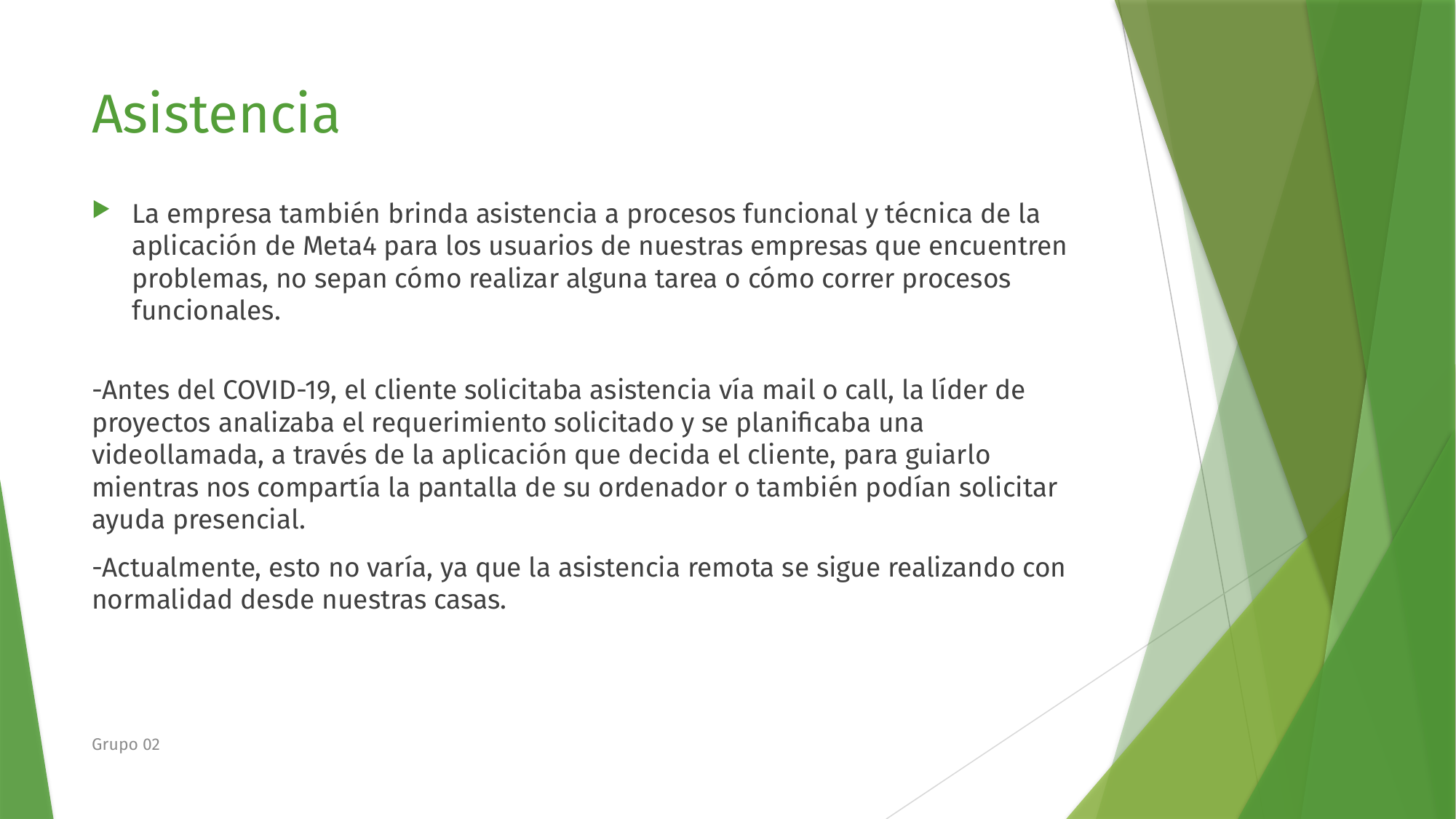

# Asistencia
La empresa también brinda asistencia a procesos funcional y técnica de la aplicación de Meta4 para los usuarios de nuestras empresas que encuentren problemas, no sepan cómo realizar alguna tarea o cómo correr procesos funcionales.
-Antes del COVID-19, el cliente solicitaba asistencia vía mail o call, la líder de proyectos analizaba el requerimiento solicitado y se planificaba una videollamada, a través de la aplicación que decida el cliente, para guiarlo mientras nos compartía la pantalla de su ordenador o también podían solicitar ayuda presencial.
-Actualmente, esto no varía, ya que la asistencia remota se sigue realizando con normalidad desde nuestras casas.
Grupo 02